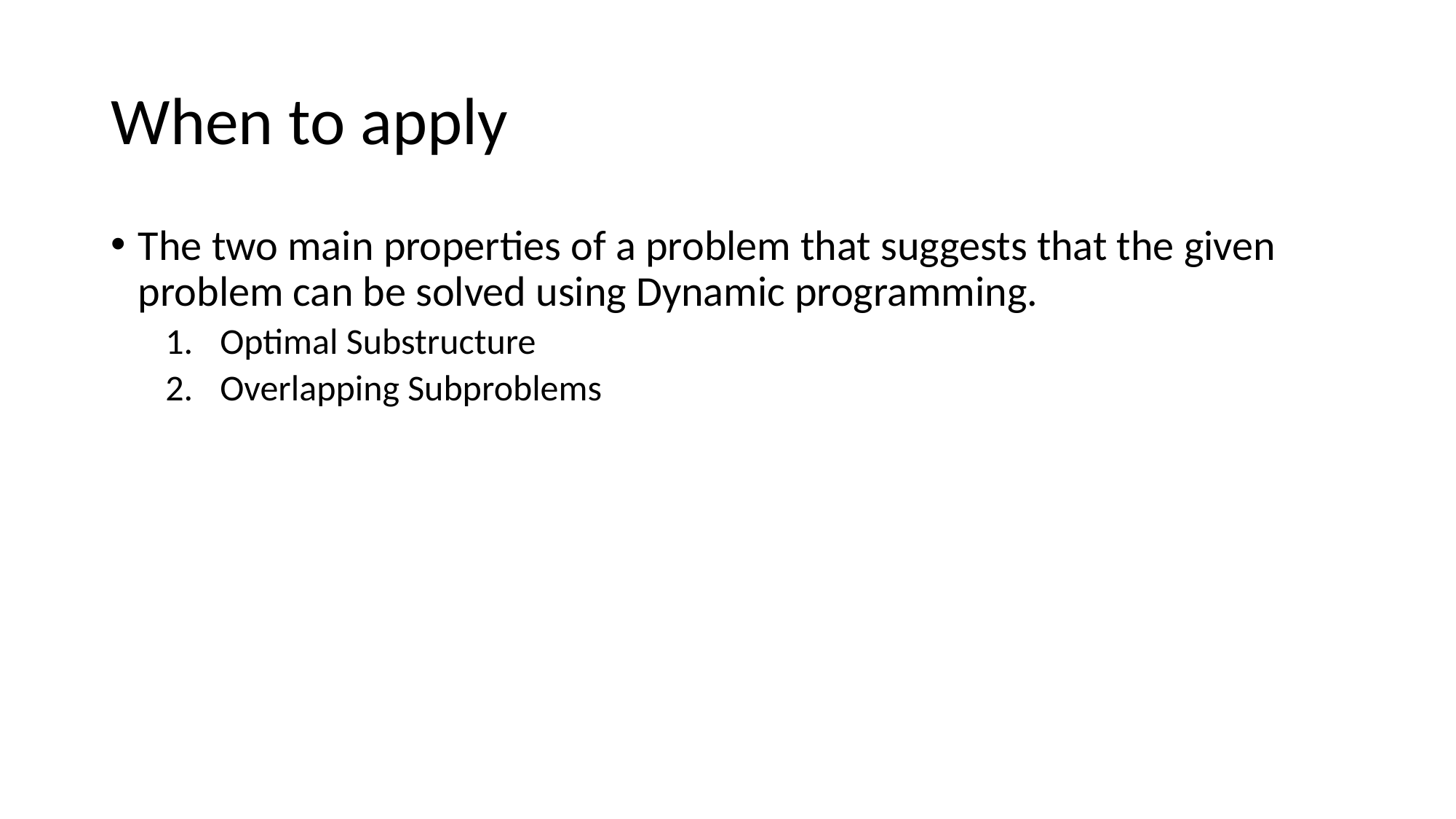

# When to apply
The two main properties of a problem that suggests that the given problem can be solved using Dynamic programming.
Optimal Substructure
Overlapping Subproblems